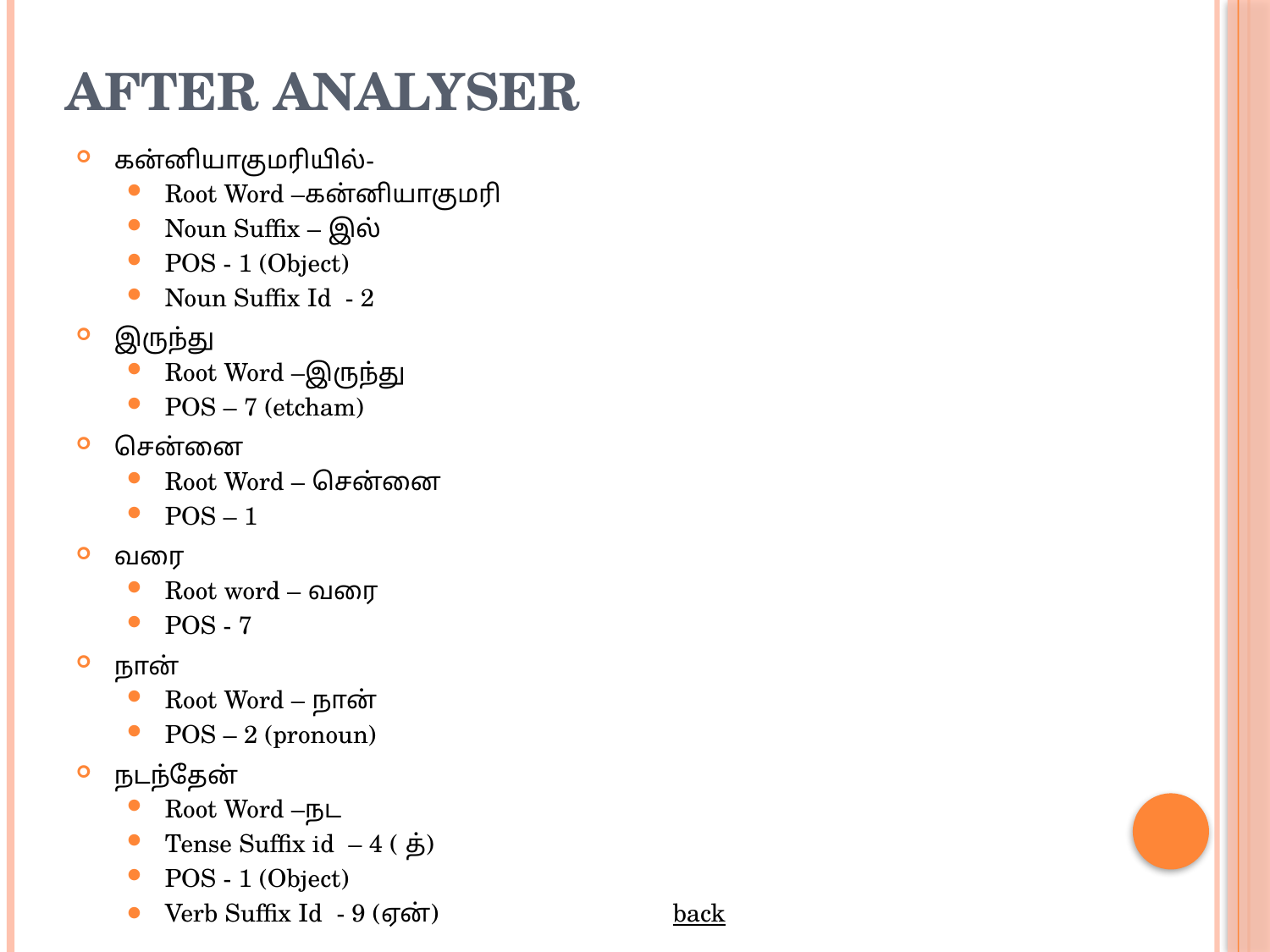

# After Analyser
கன்னியாகுமரியில்-
Root Word –கன்னியாகுமரி
Noun Suffix – இல்
POS - 1 (Object)
Noun Suffix Id  - 2
இருந்து
Root Word –இருந்து
POS – 7 (etcham)
சென்னை
Root Word – சென்னை
POS – 1
வரை
Root word – வரை
POS - 7
நான்
Root Word – நான்
POS – 2 (pronoun)
நடந்தேன்
Root Word –நட
Tense Suffix id  – 4 ( த்)
POS - 1 (Object)
Verb Suffix Id  - 9 (ஏன்) 		back